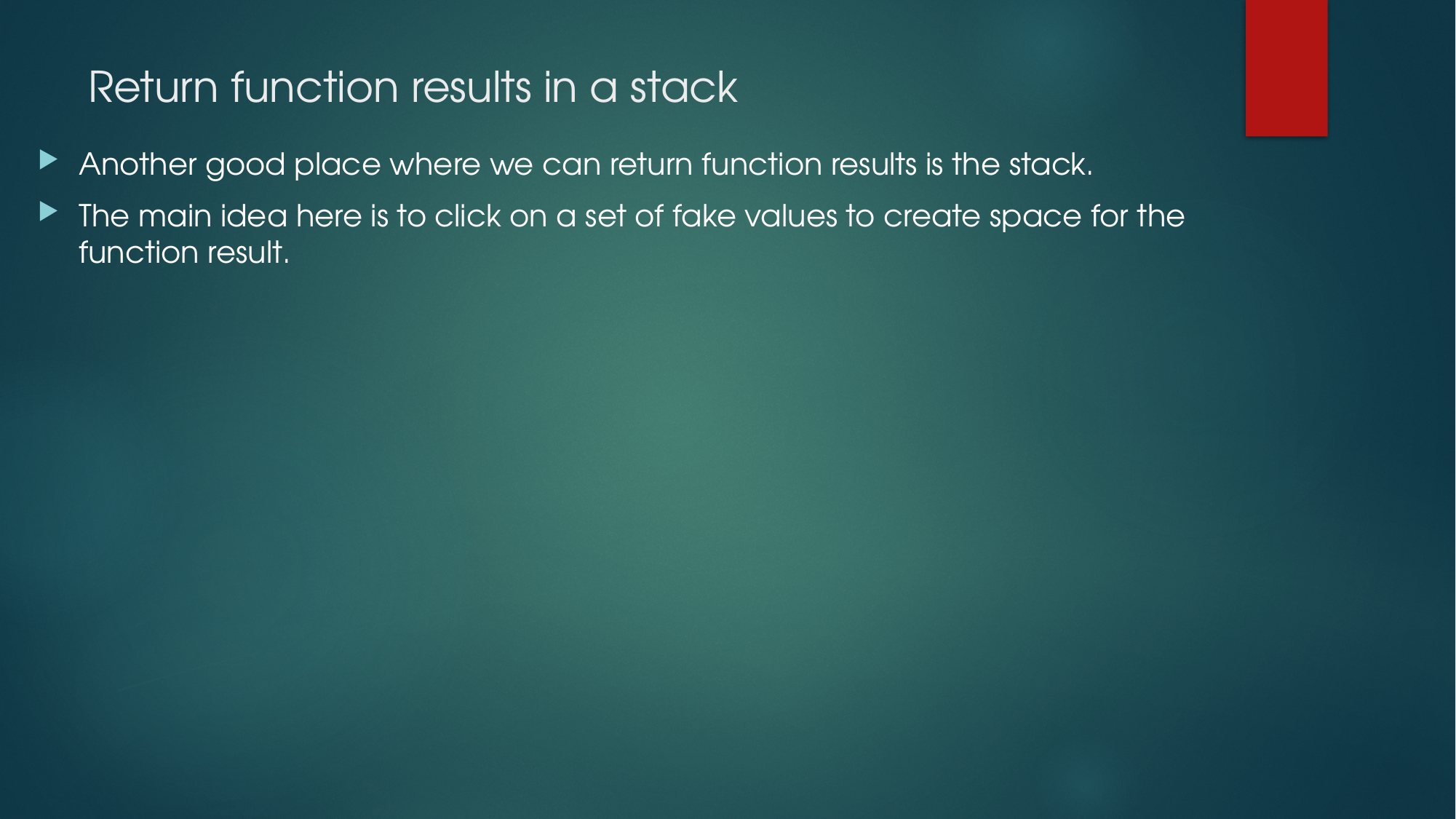

# Return function results in a stack
Another good place where we can return function results is the stack.
The main idea here is to click on a set of fake values to create space for the function result.